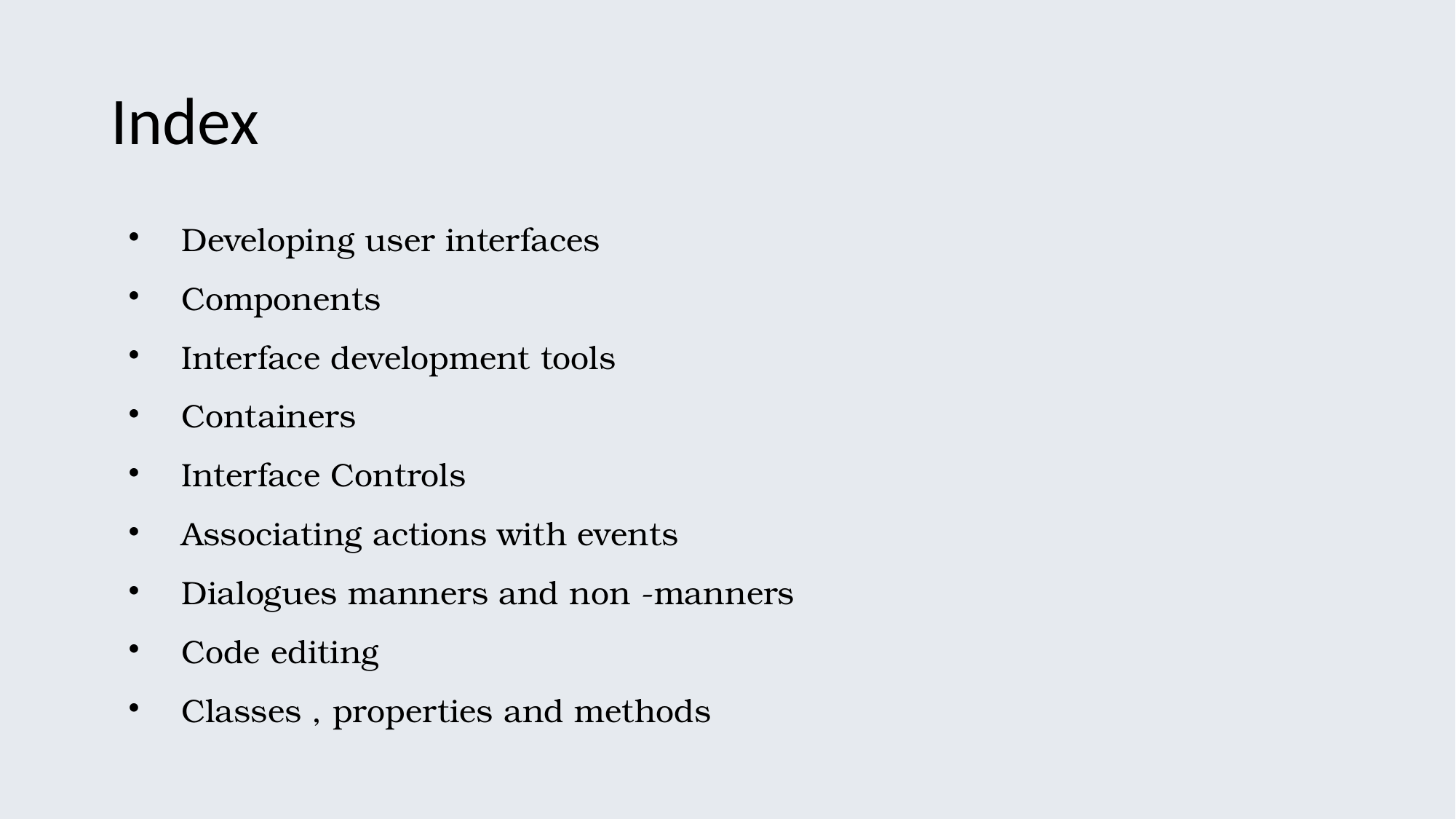

# Index
Developing user interfaces​​
Components
Interface development tools​​
Containers
Interface Controls
Associating actions with events​
Dialogues manners and non -manners
Code editing​
Classes , properties and methods